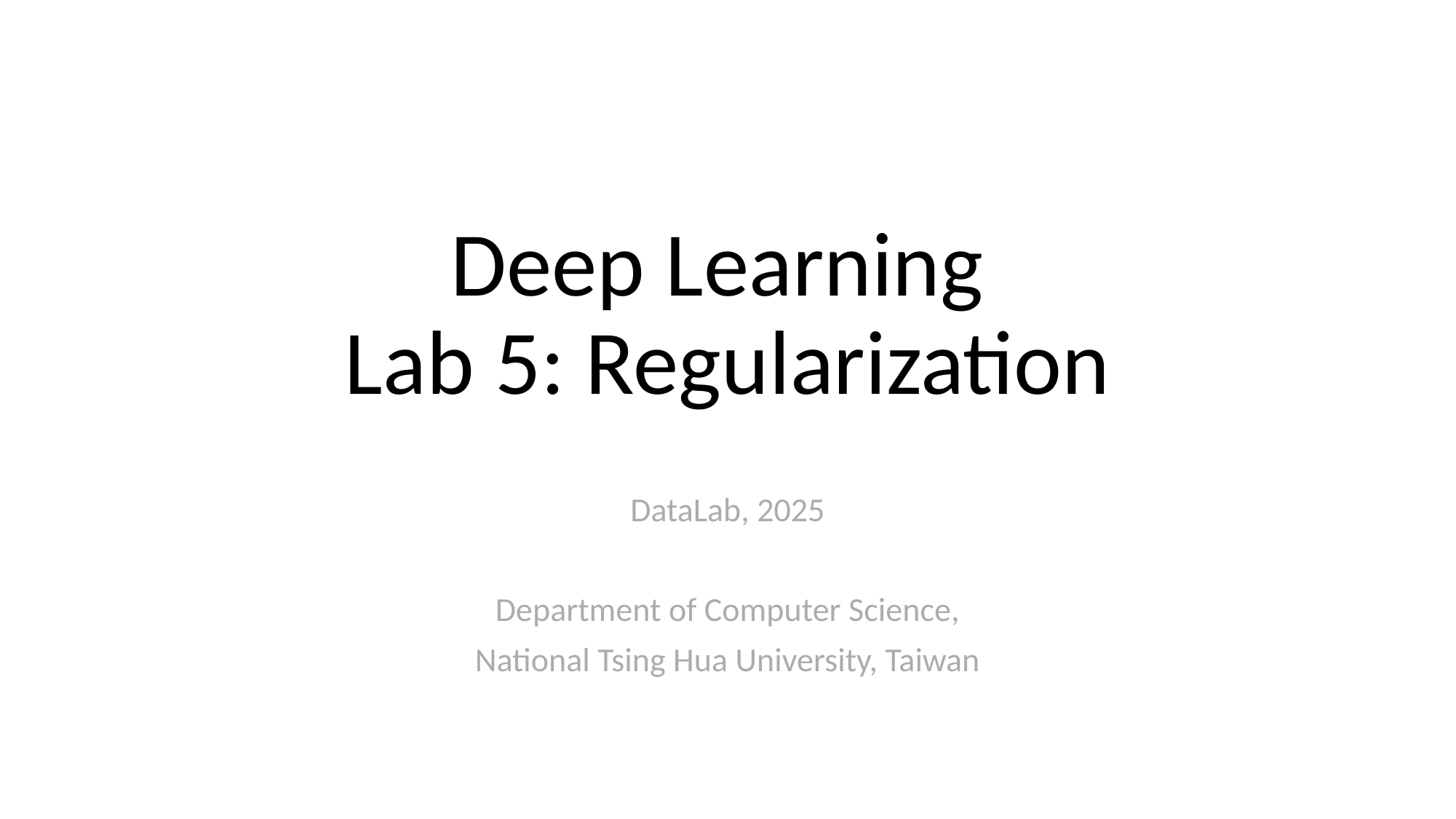

# Deep Learning Lab 5: Regularization
DataLab, 2025

Department of Computer Science,
National Tsing Hua University, Taiwan